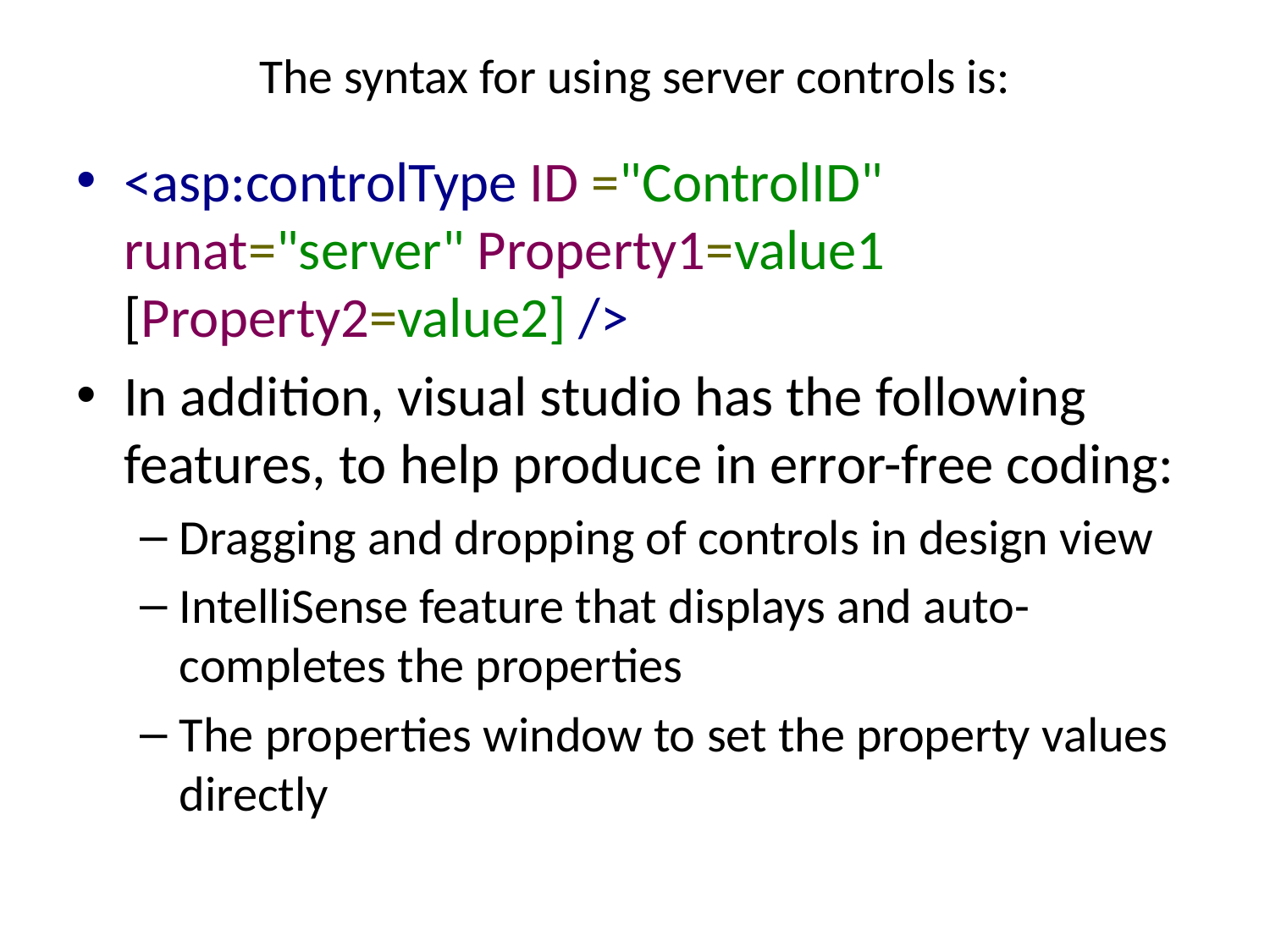

# The syntax for using server controls is:
<asp:controlType ID ="ControlID" runat="server" Property1=value1 [Property2=value2] />
In addition, visual studio has the following features, to help produce in error-free coding:
Dragging and dropping of controls in design view
IntelliSense feature that displays and auto-completes the properties
The properties window to set the property values directly